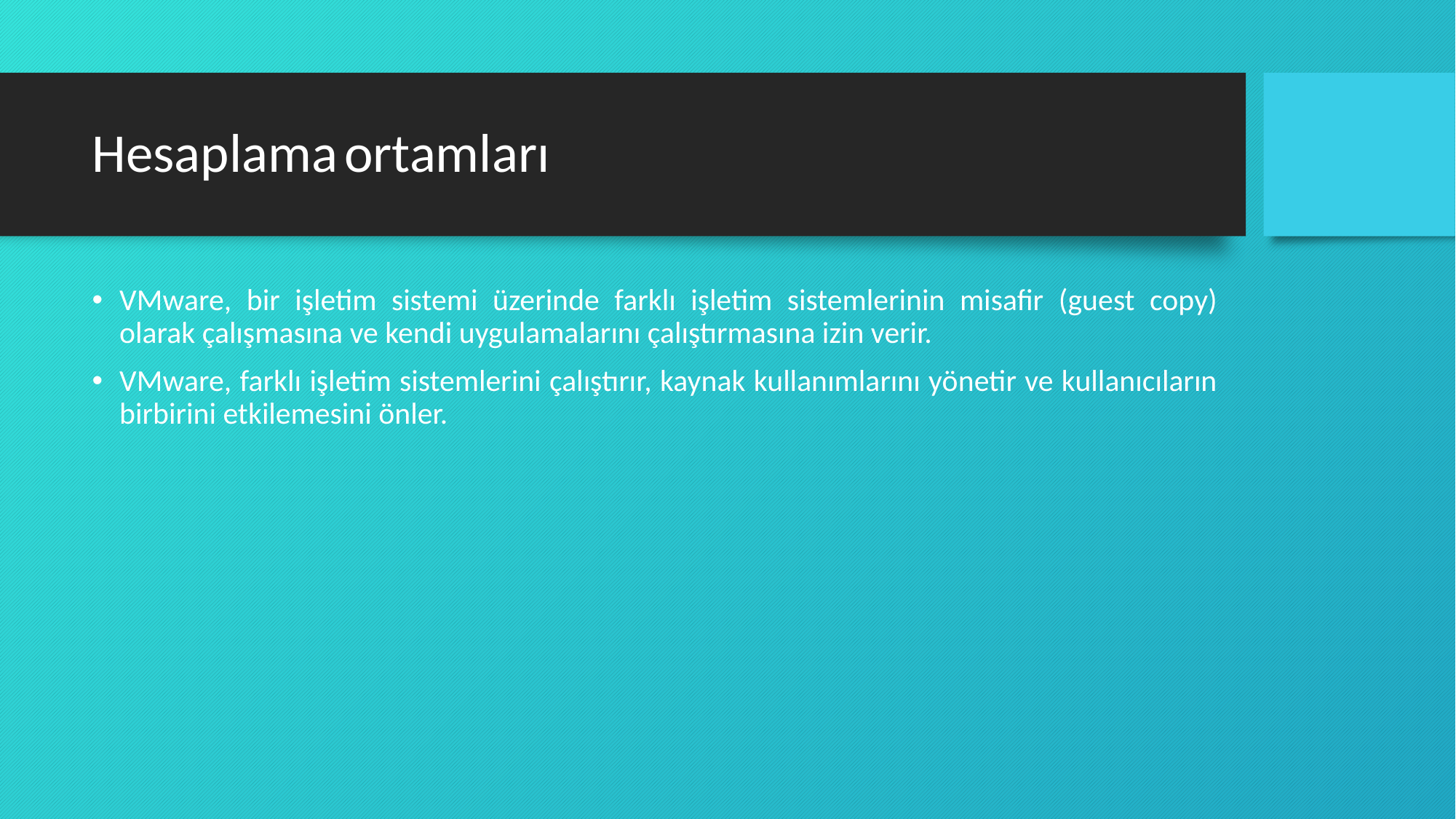

# Hesaplama ortamları
VMware, bir işletim sistemi üzerinde farklı işletim sistemlerinin misafir (guest copy) olarak çalışmasına ve kendi uygulamalarını çalıştırmasına izin verir.
VMware, farklı işletim sistemlerini çalıştırır, kaynak kullanımlarını yönetir ve kullanıcıların birbirini etkilemesini önler.